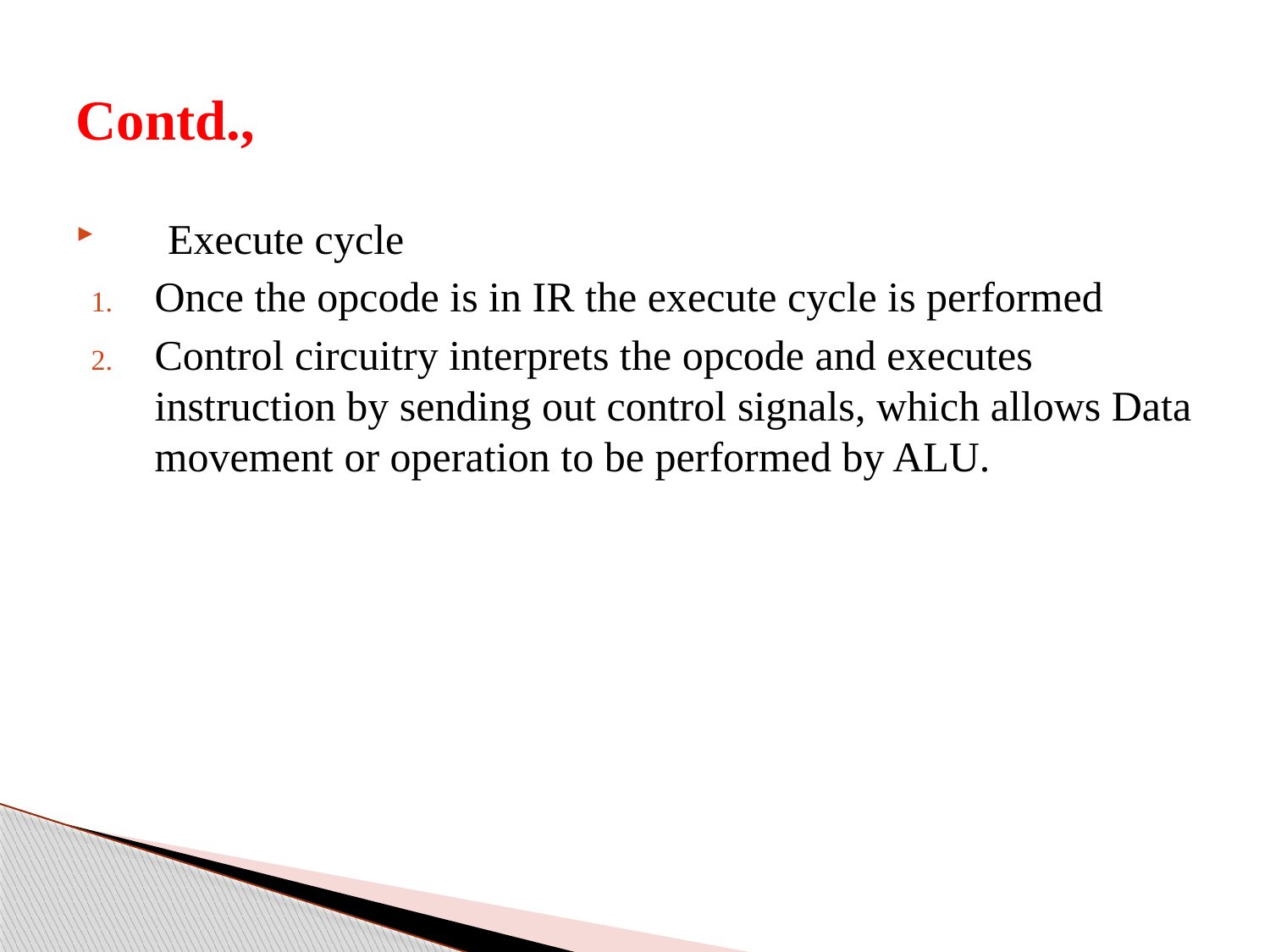

# Contd.,
Execute cycle
Once the opcode is in IR the execute cycle is performed
Control circuitry interprets the opcode and executes instruction by sending out control signals, which allows Data movement or operation to be performed by ALU.